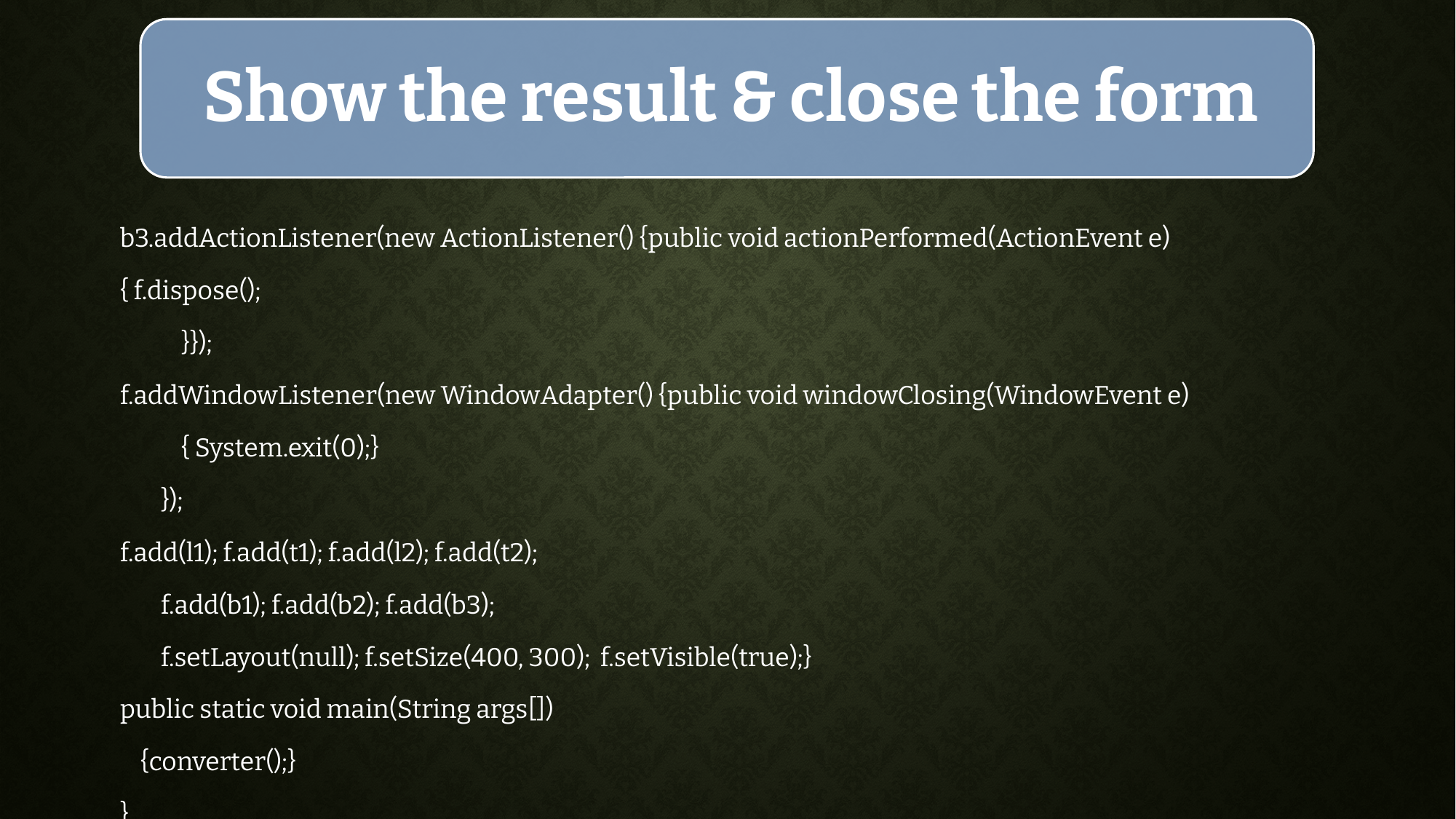

Show the result & close the form
b3.addActionListener(new ActionListener() {public void actionPerformed(ActionEvent e)
{ f.dispose();
            }});
f.addWindowListener(new WindowAdapter() {public void windowClosing(WindowEvent e)
            { System.exit(0);}
        });
f.add(l1); f.add(t1); f.add(l2); f.add(t2);
        f.add(b1); f.add(b2); f.add(b3);
        f.setLayout(null); f.setSize(400, 300);  f.setVisible(true);}
public static void main(String args[])
    {converter();}
}